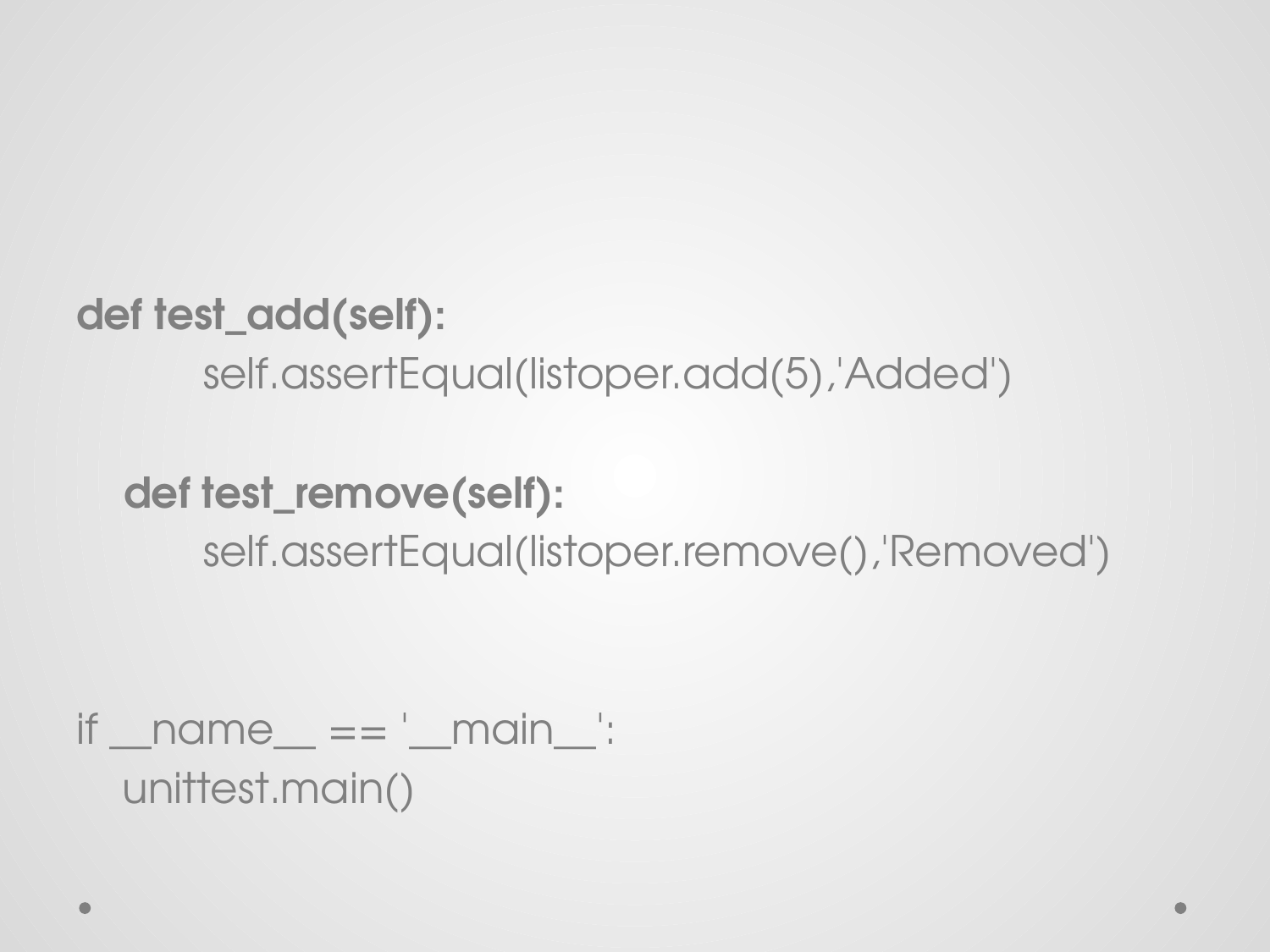

#

def test_add(self):
     	self.assertEqual(listoper.add(5),'Added')

    def test_remove(self):
	self.assertEqual(listoper.remove(),'Removed')

if __name__ == '__main__':
    unittest.main()